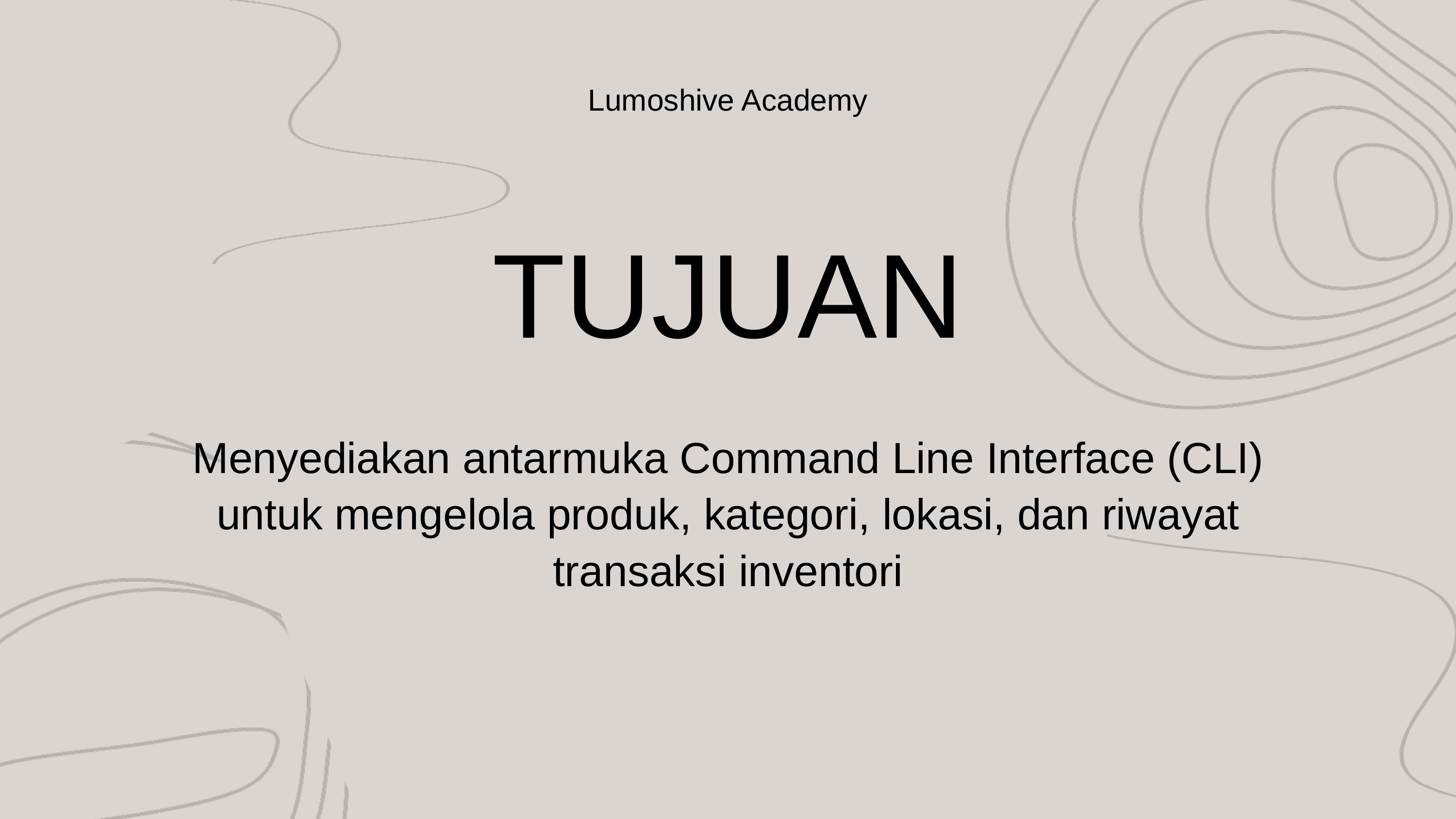

Lumoshive Academy
TUJUAN
Menyediakan antarmuka Command Line Interface (CLI) untuk mengelola produk, kategori, lokasi, dan riwayat transaksi inventori